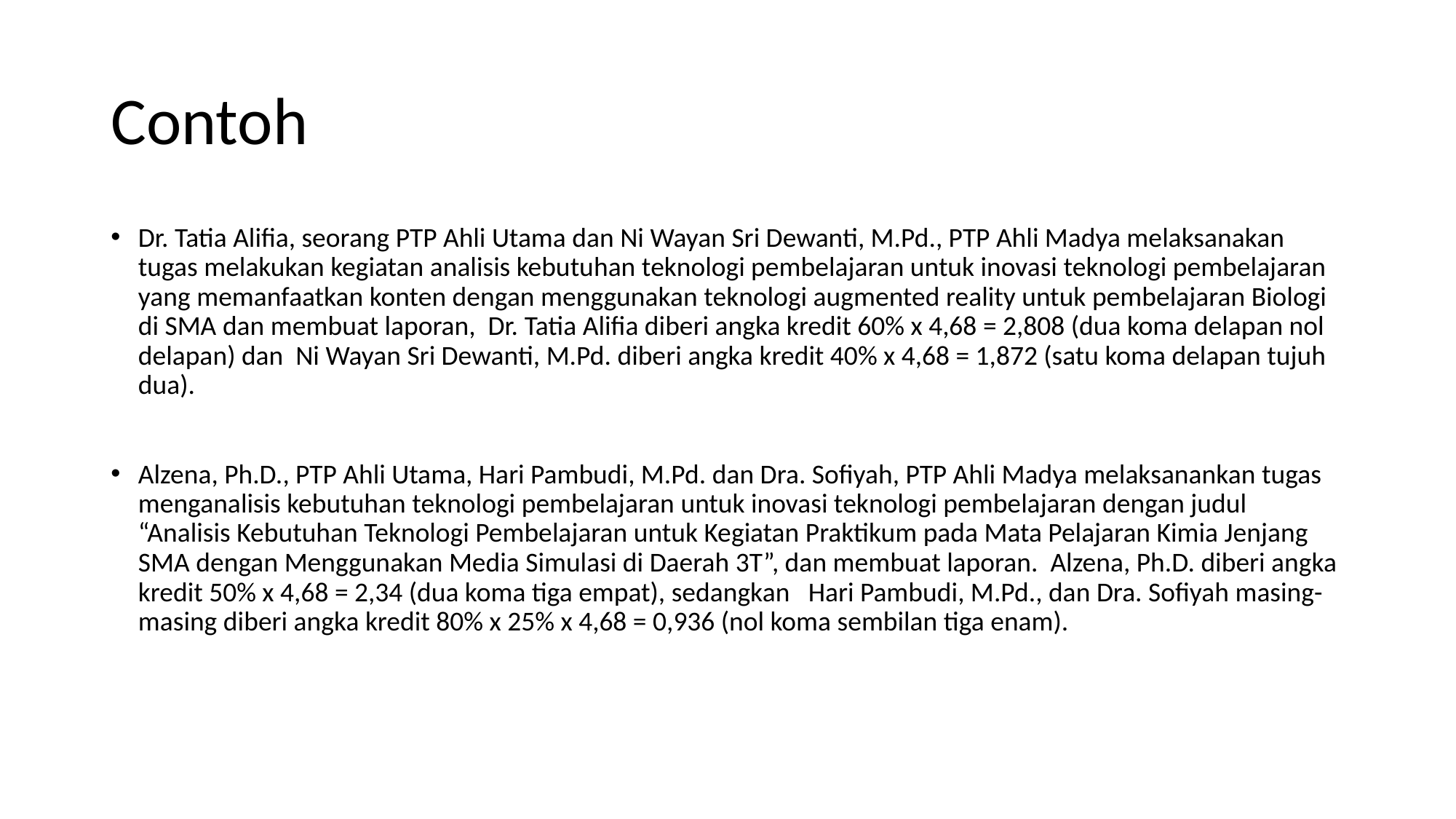

# Contoh
Dr. Tatia Alifia, seorang PTP Ahli Utama dan Ni Wayan Sri Dewanti, M.Pd., PTP Ahli Madya melaksanakan tugas melakukan kegiatan analisis kebutuhan teknologi pembelajaran untuk inovasi teknologi pembelajaran yang memanfaatkan konten dengan menggunakan teknologi augmented reality untuk pembelajaran Biologi di SMA dan membuat laporan,  Dr. Tatia Alifia diberi angka kredit 60% x 4,68 = 2,808 (dua koma delapan nol delapan) dan  Ni Wayan Sri Dewanti, M.Pd. diberi angka kredit 40% x 4,68 = 1,872 (satu koma delapan tujuh dua).

Alzena, Ph.D., PTP Ahli Utama, Hari Pambudi, M.Pd. dan Dra. Sofiyah, PTP Ahli Madya melaksanankan tugas menganalisis kebutuhan teknologi pembelajaran untuk inovasi teknologi pembelajaran dengan judul “Analisis Kebutuhan Teknologi Pembelajaran untuk Kegiatan Praktikum pada Mata Pelajaran Kimia Jenjang SMA dengan Menggunakan Media Simulasi di Daerah 3T”, dan membuat laporan.  Alzena, Ph.D. diberi angka kredit 50% x 4,68 = 2,34 (dua koma tiga empat), sedangkan   Hari Pambudi, M.Pd., dan Dra. Sofiyah masing-masing diberi angka kredit 80% x 25% x 4,68 = 0,936 (nol koma sembilan tiga enam).